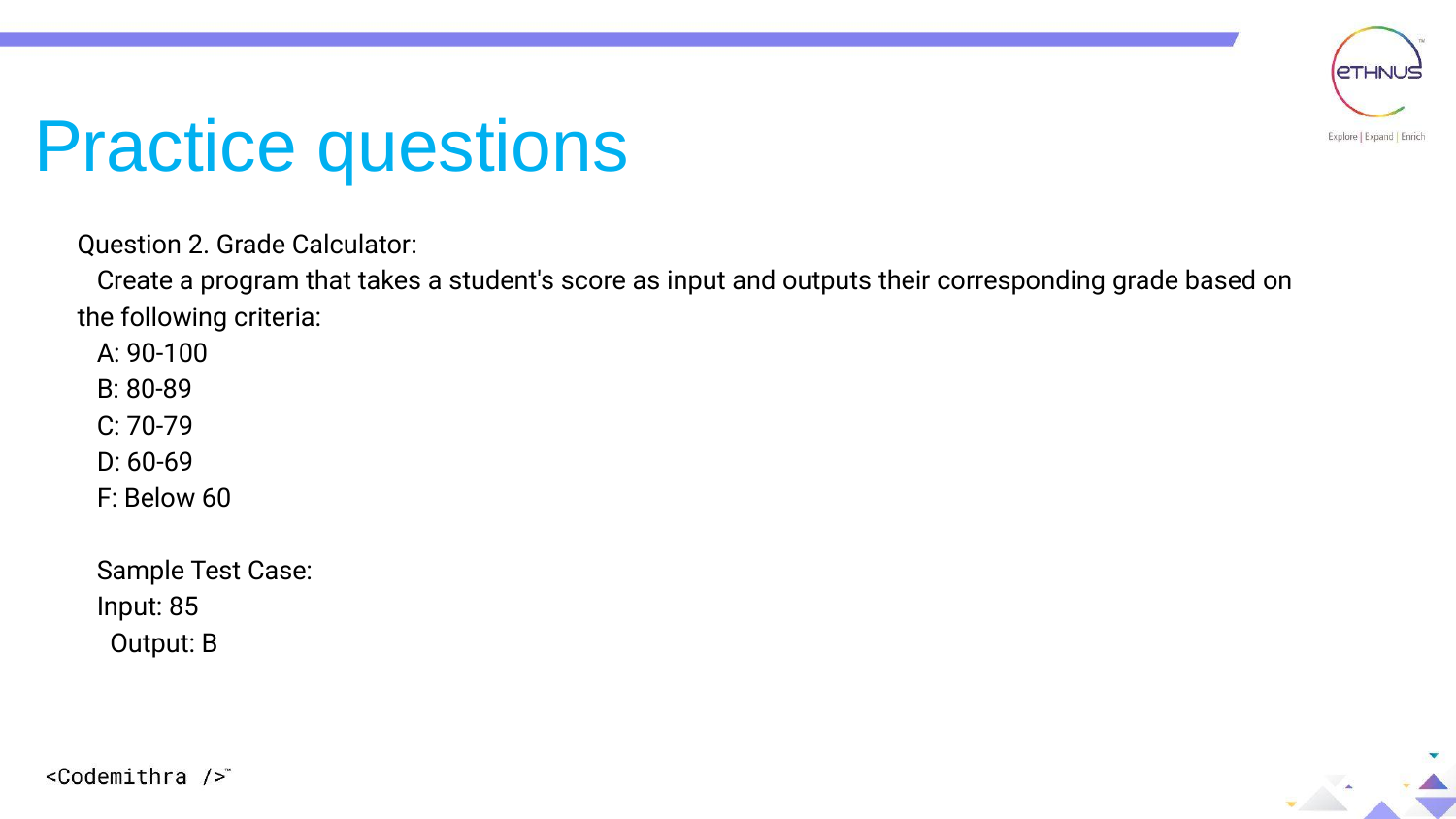

Practice questions

Question 2. Grade Calculator:
   Create a program that takes a student's score as input and outputs their corresponding grade based on the following criteria:
   A: 90-100
   B: 80-89
   C: 70-79
   D: 60-69
   F: Below 60

   Sample Test Case:
   Input: 85
     Output: B